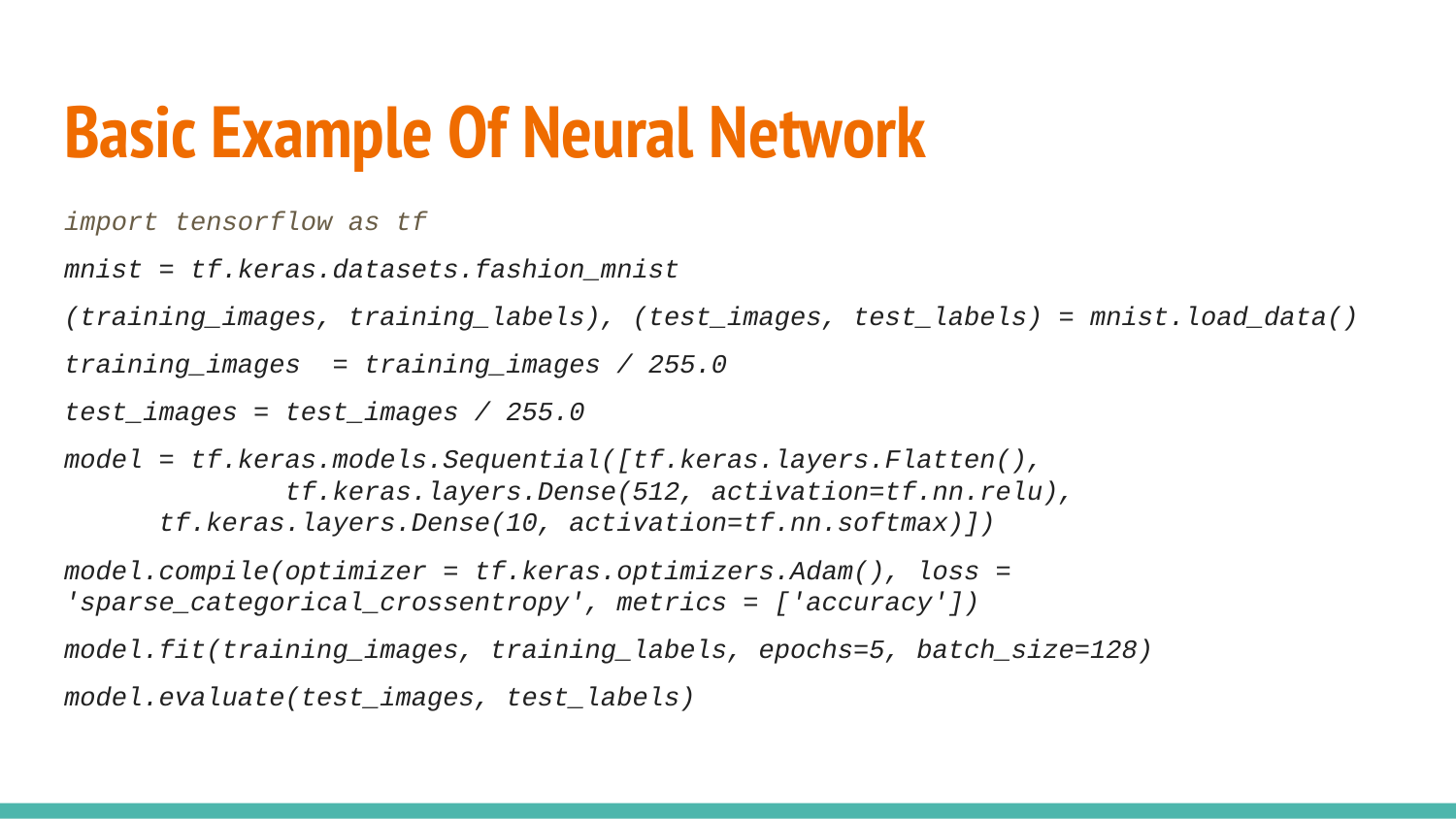

# Basic Example Of Neural Network
import tensorflow as tf
mnist = tf.keras.datasets.fashion_mnist
(training_images, training_labels), (test_images, test_labels) = mnist.load_data()
training_images  = training_images / 255.0
test_images = test_images / 255.0
model = tf.keras.models.Sequential([tf.keras.layers.Flatten(),                                     tf.keras.layers.Dense(512, activation=tf.nn.relu),                           tf.keras.layers.Dense(10, activation=tf.nn.softmax)])
model.compile(optimizer = tf.keras.optimizers.Adam(), loss = 'sparse_categorical_crossentropy', metrics = ['accuracy'])
model.fit(training_images, training_labels, epochs=5, batch_size=128)
model.evaluate(test_images, test_labels)